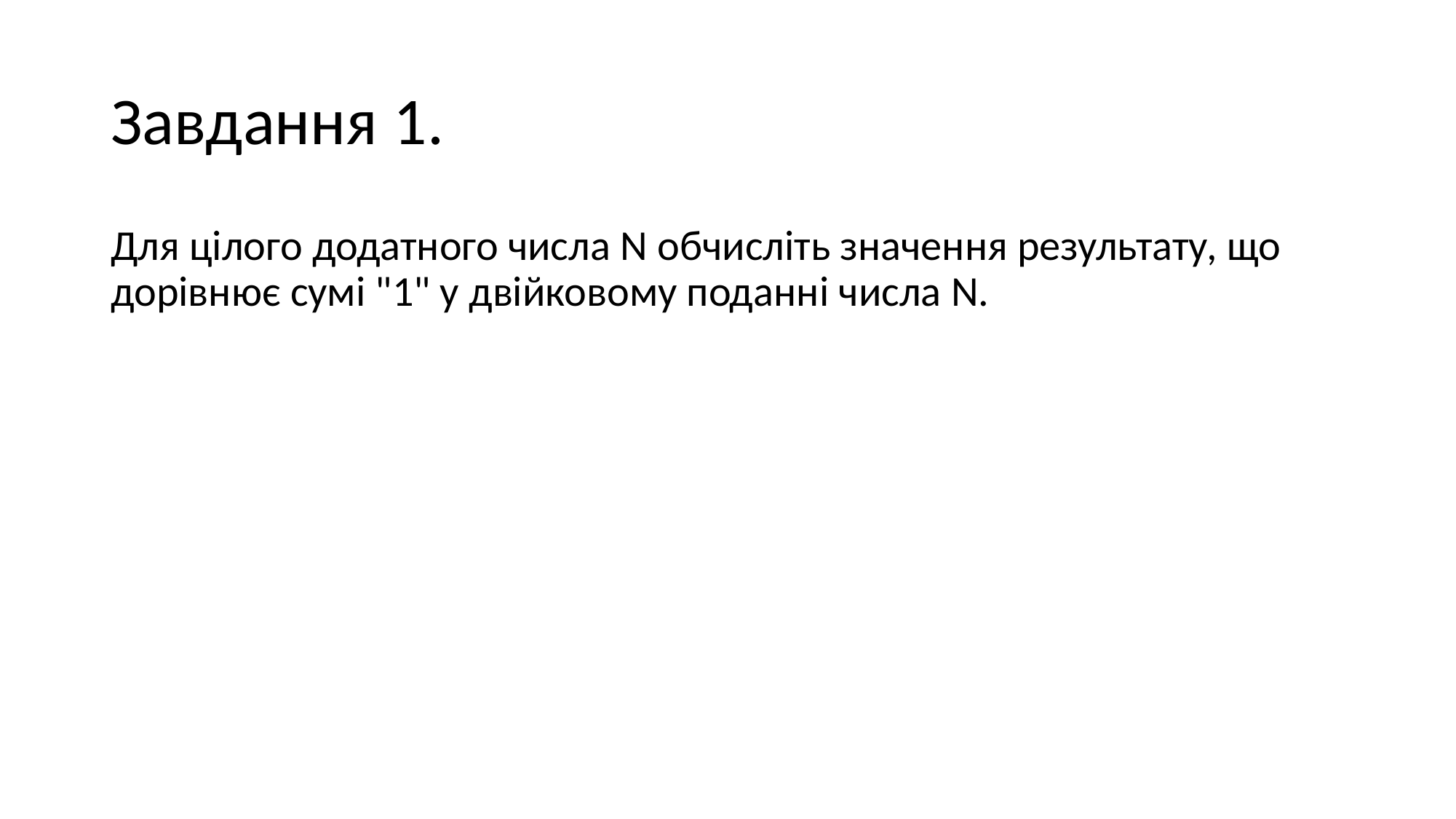

# Завдання 1.
Для цілого додатного числа N обчисліть значення результату, що дорівнює сумі "1" у двійковому поданні числа N.